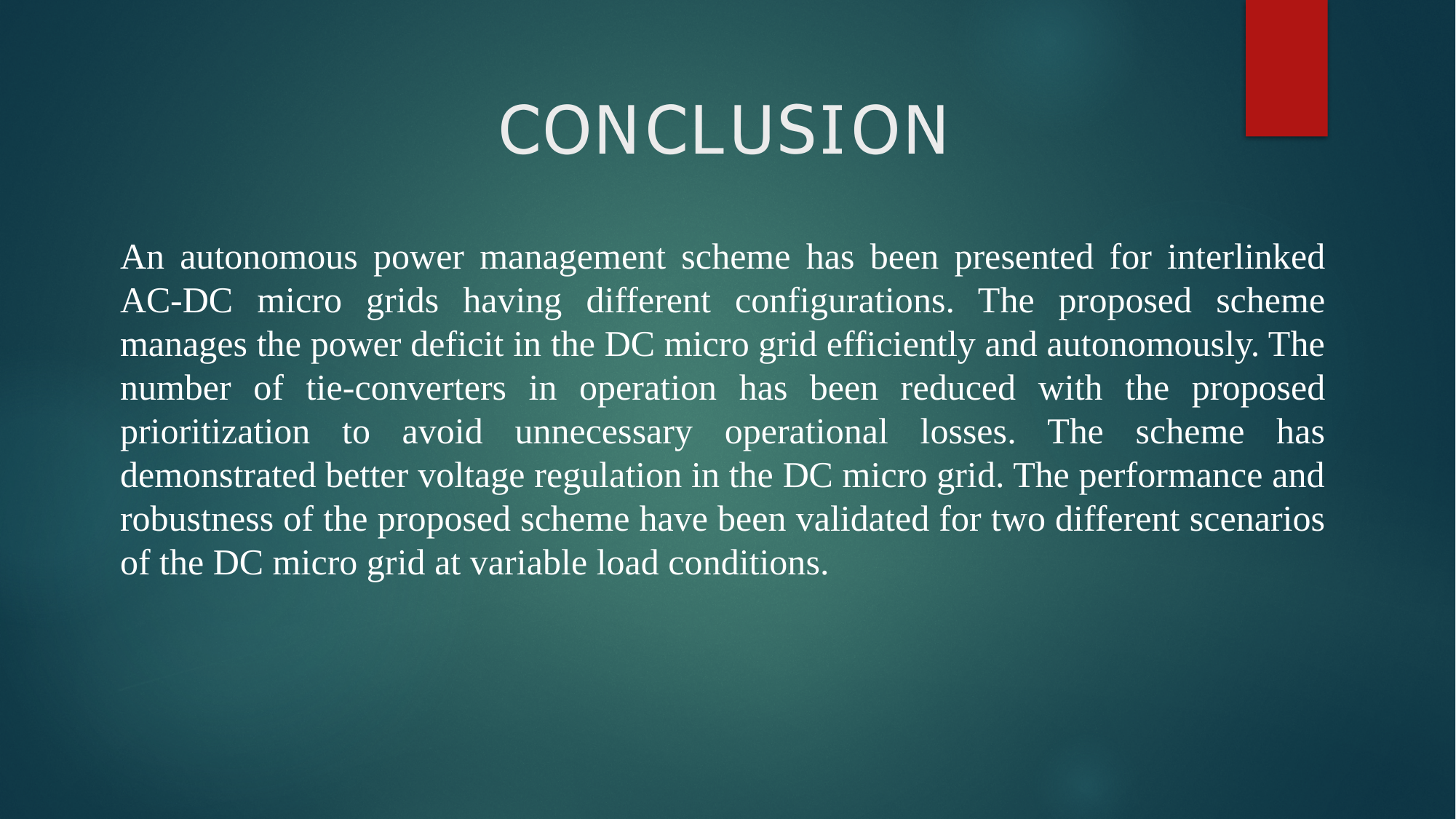

# CONCLUSION
An autonomous power management scheme has been presented for interlinked AC-DC micro grids having different configurations. The proposed scheme manages the power deficit in the DC micro grid efficiently and autonomously. The number of tie-converters in operation has been reduced with the proposed prioritization to avoid unnecessary operational losses. The scheme has demonstrated better voltage regulation in the DC micro grid. The performance and robustness of the proposed scheme have been validated for two different scenarios of the DC micro grid at variable load conditions.